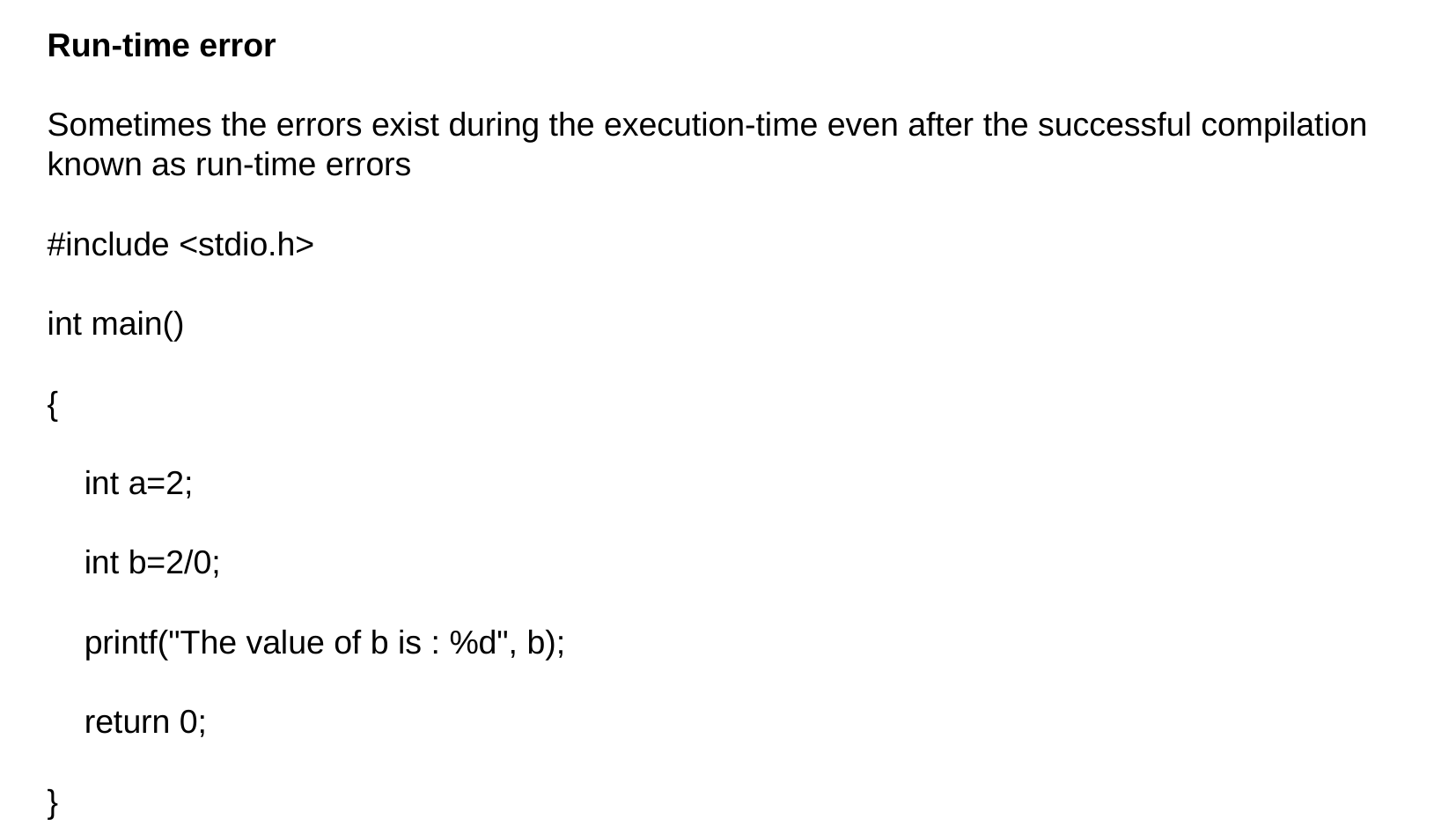

Run-time error
Sometimes the errors exist during the execution-time even after the successful compilation known as run-time errors
#include <stdio.h>
int main()
{
    int a=2;
    int b=2/0;
    printf("The value of b is : %d", b);
    return 0;
}
Output:runtime.c: In function ‘main’:
runtime.c:5:12: warning: division by zero [-Wdiv-by-zero]
     int b=2/0;